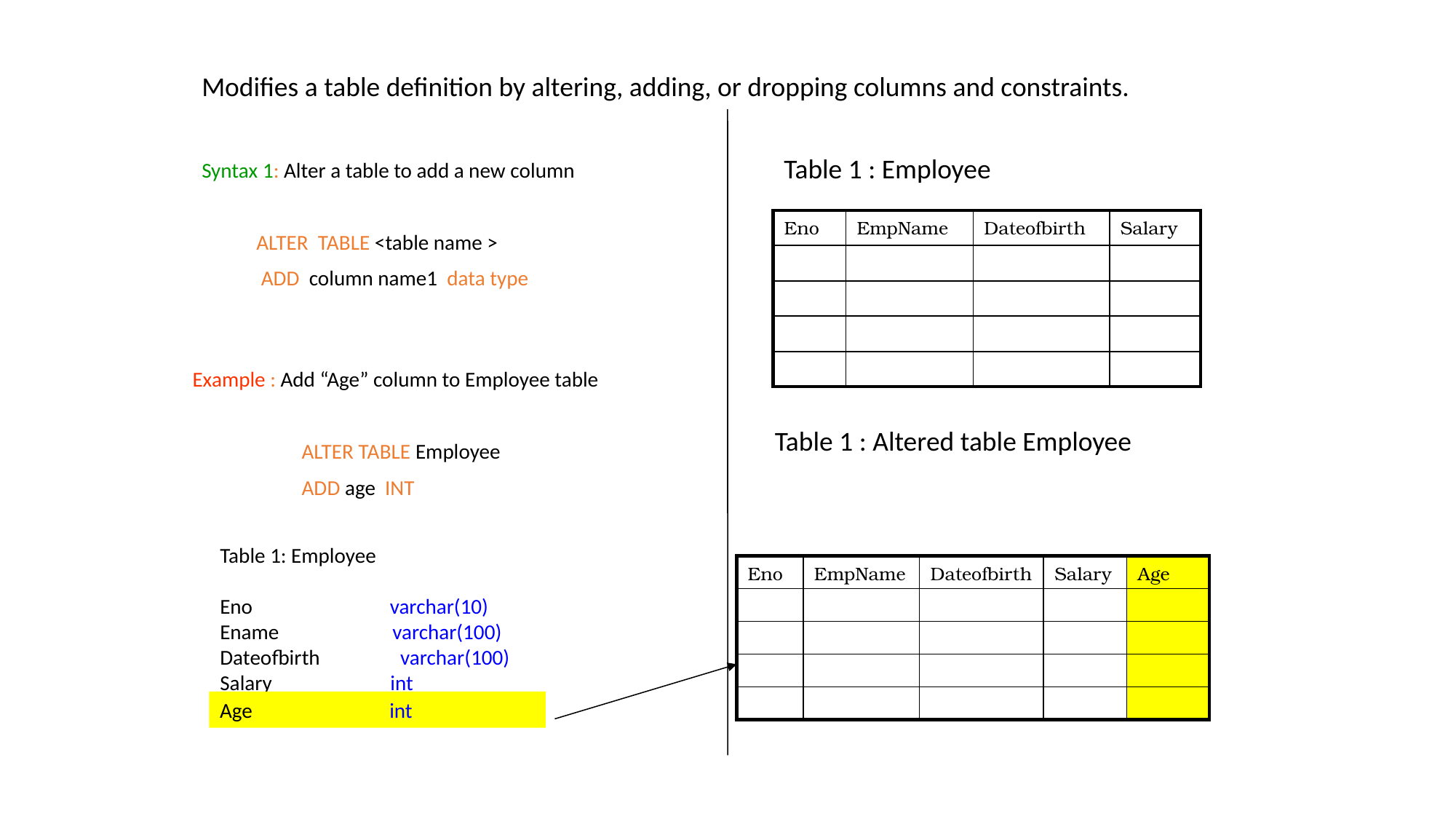

DDL  -  ALTER
Modifies a table definition by altering, adding, or dropping columns and constraints.

Table 1 : Employee
Syntax 1: Alter a table to add a new column

ALTER  TABLE <table name >
 ADD  column name1  data type
| Eno | EmpName | Dateofbirth | Salary |
| --- | --- | --- | --- |
|  |  |  |  |
|  |  |  |  |
|  |  |  |  |
|  |  |  |  |
Example : Add “Age” column to Employee table

	ALTER TABLE Employee
	ADD age  INT
Table 1 : Altered table Employee
Table 1: Employee

Eno                             varchar(10)
Ename                        varchar(100)
Dateofbirth                 varchar(100)
Salary                         int
| Eno | EmpName | Dateofbirth | Salary | Age |
| --- | --- | --- | --- | --- |
|  |  |  |  |  |
|  |  |  |  |  |
|  |  |  |  |  |
|  |  |  |  |  |

Age                             int